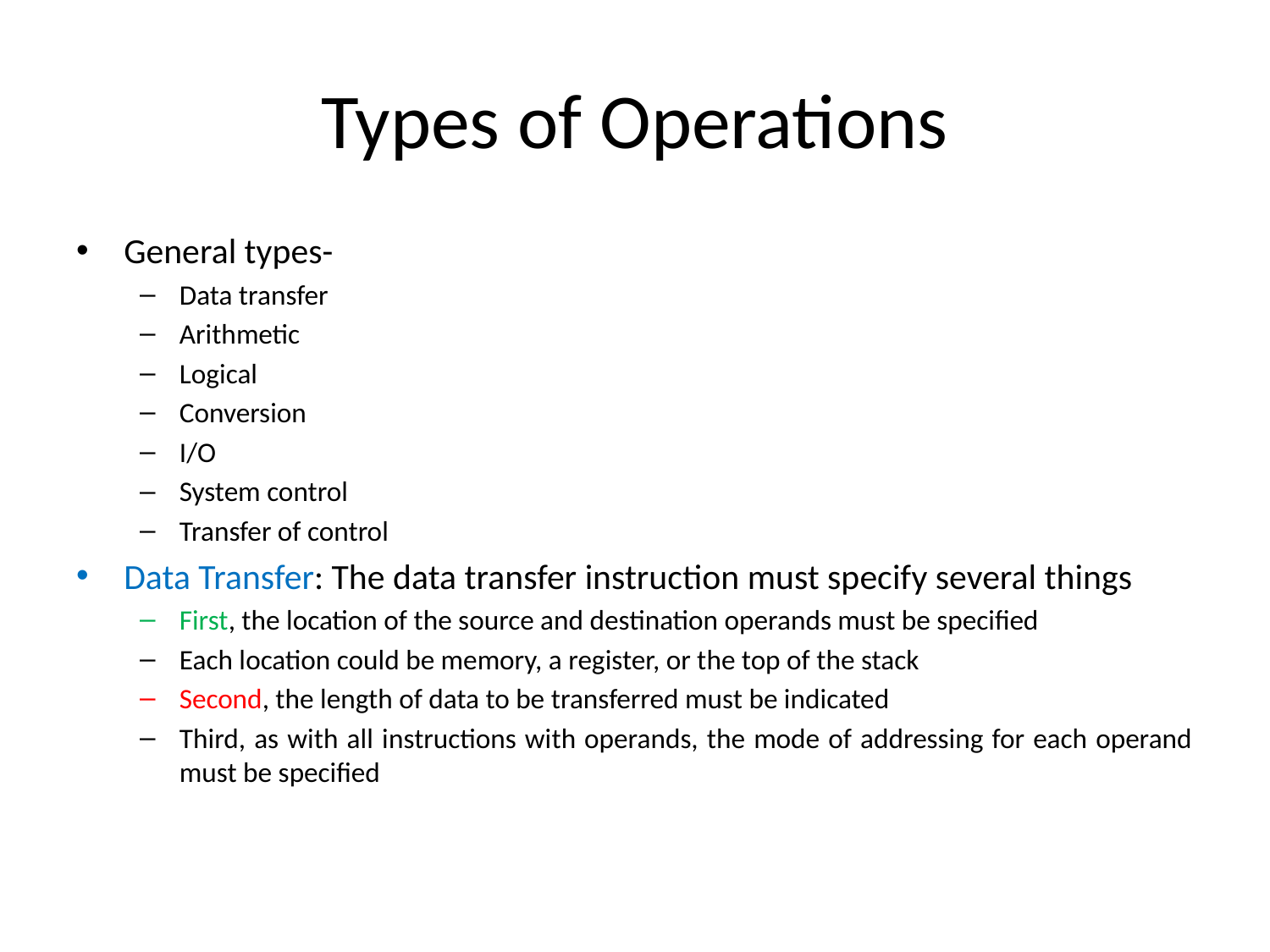

# Types of Operations
General types-
Data transfer
Arithmetic
Logical
Conversion
I/O
System control
Transfer of control
Data Transfer: The data transfer instruction must specify several things
First, the location of the source and destination operands must be specified
Each location could be memory, a register, or the top of the stack
Second, the length of data to be transferred must be indicated
Third, as with all instructions with operands, the mode of addressing for each operand must be specified